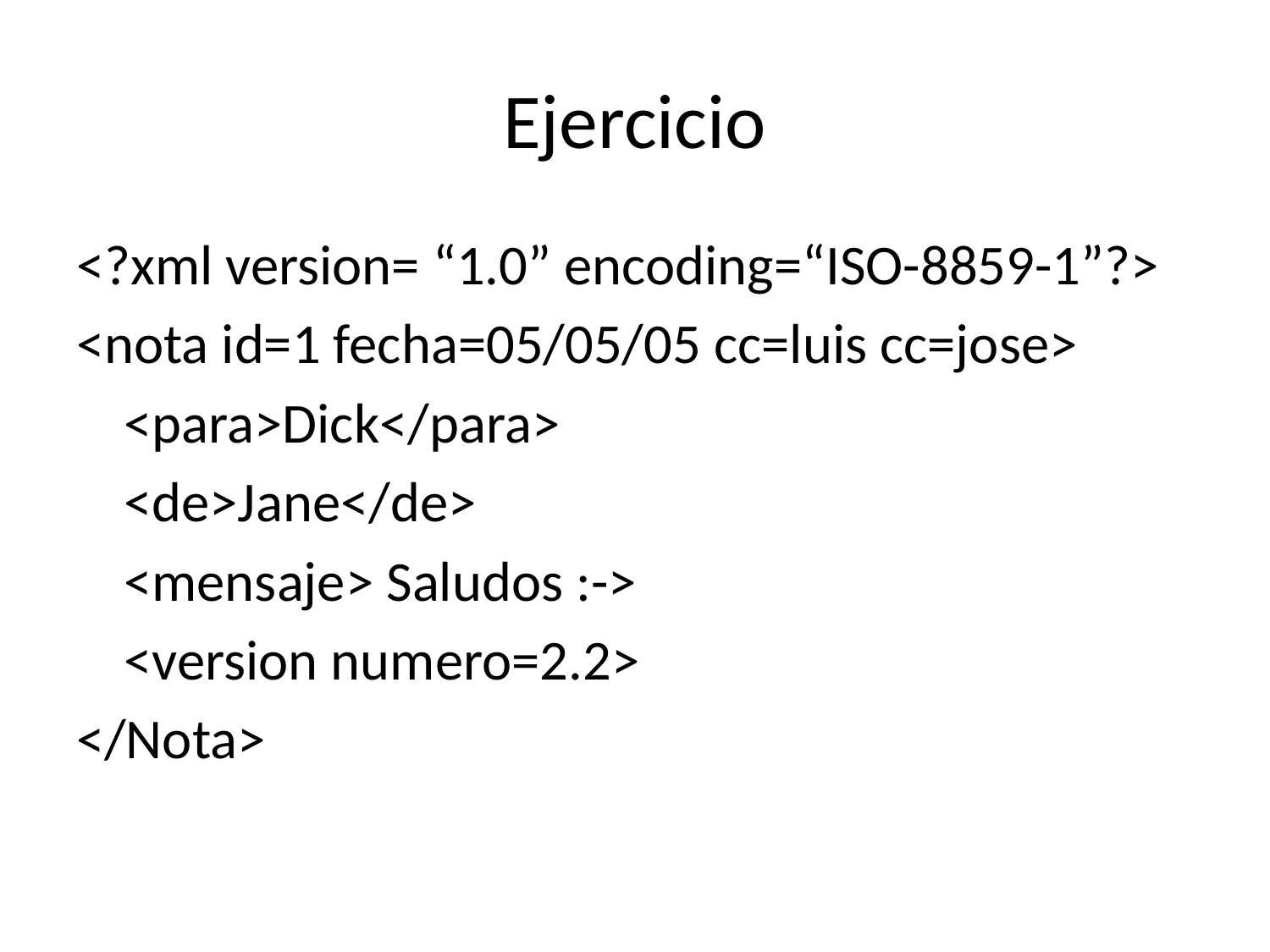

# Ejercicio
<?xml version= “1.0” encoding=“ISO-8859-1”?>
<nota id=1 fecha=05/05/05 cc=luis cc=jose>
	<para>Dick</para>
	<de>Jane</de>
	<mensaje> Saludos :->
	<version numero=2.2>
</Nota>